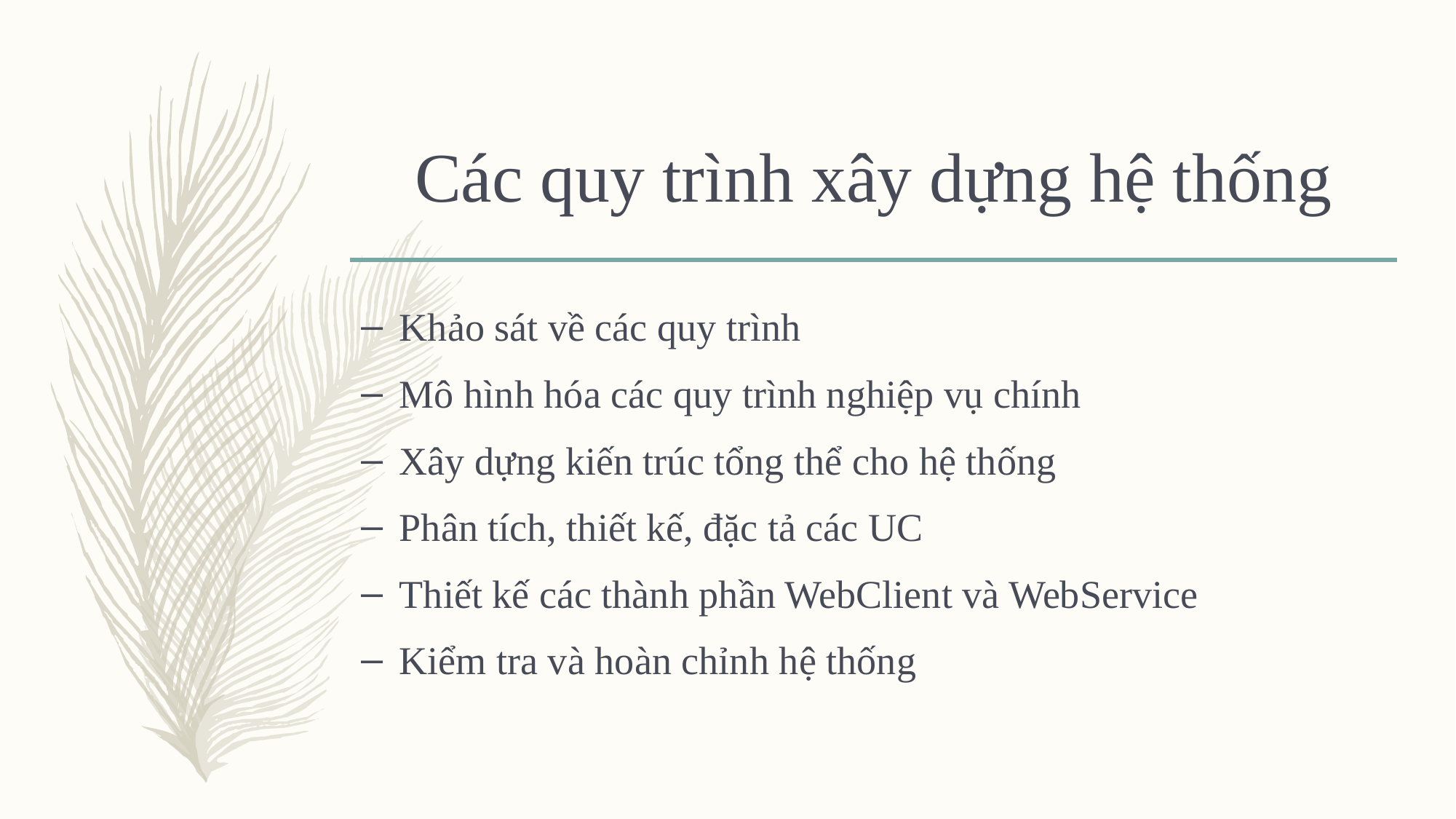

# Các quy trình xây dựng hệ thống
Khảo sát về các quy trình
Mô hình hóa các quy trình nghiệp vụ chính
Xây dựng kiến trúc tổng thể cho hệ thống
Phân tích, thiết kế, đặc tả các UC
Thiết kế các thành phần WebClient và WebService
Kiểm tra và hoàn chỉnh hệ thống